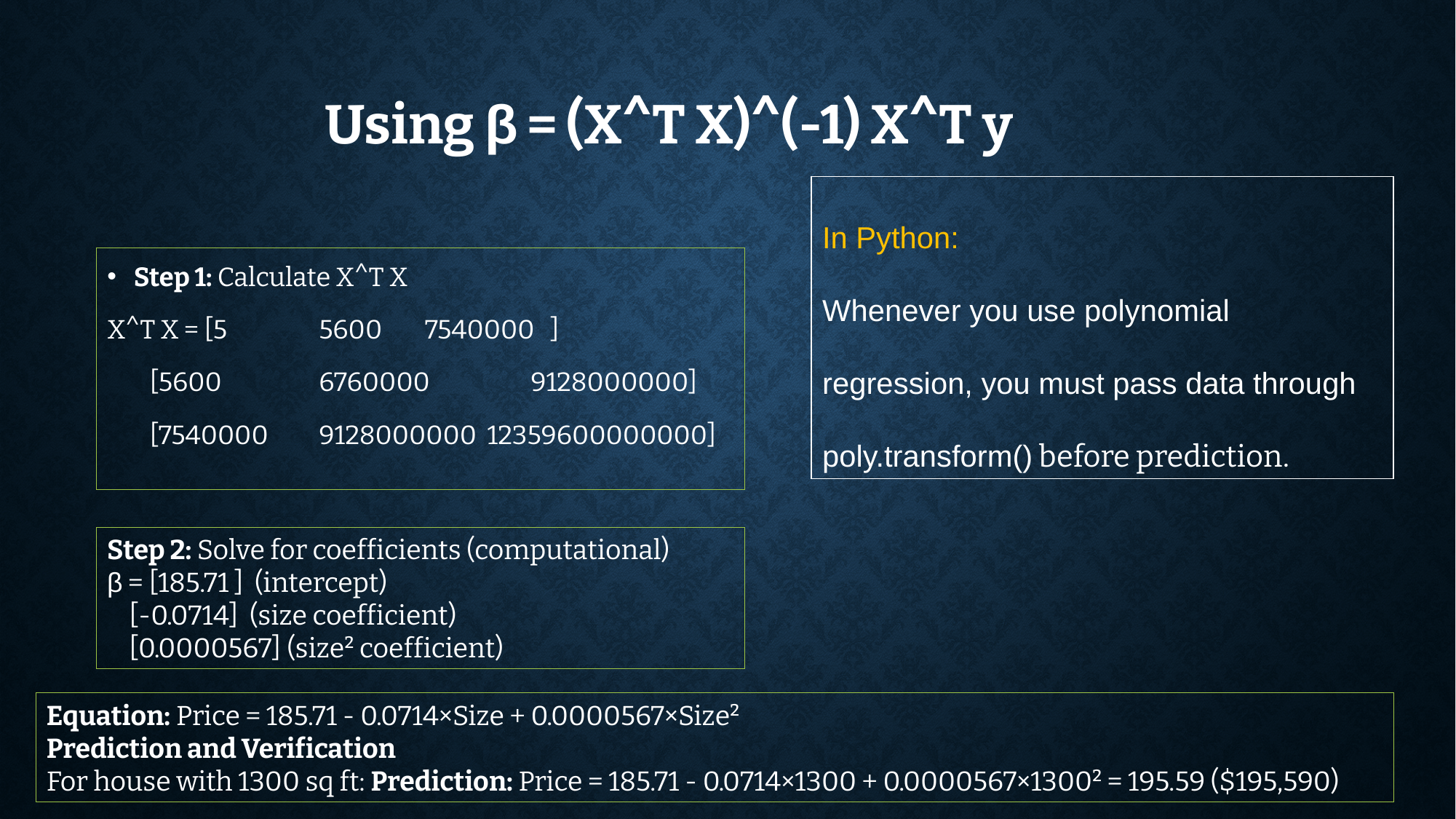

Using β = (X^T X)^(-1) X^T y
In Python:
Whenever you use polynomial regression, you must pass data through poly.transform() before prediction.
Step 1: Calculate X^T X
X^T X = [5        	5600        	7540000   ]
        [5600     	6760000     	9128000000]
        [7540000  	9128000000  12359600000000]
Step 2: Solve for coefficients (computational)
β = [185.71 ]  (intercept)
    [-0.0714]  (size coefficient)
    [0.0000567] (size² coefficient)
Equation: Price = 185.71 - 0.0714×Size + 0.0000567×Size²
Prediction and Verification
For house with 1300 sq ft: Prediction: Price = 185.71 - 0.0714×1300 + 0.0000567×1300² = 195.59 ($195,590)